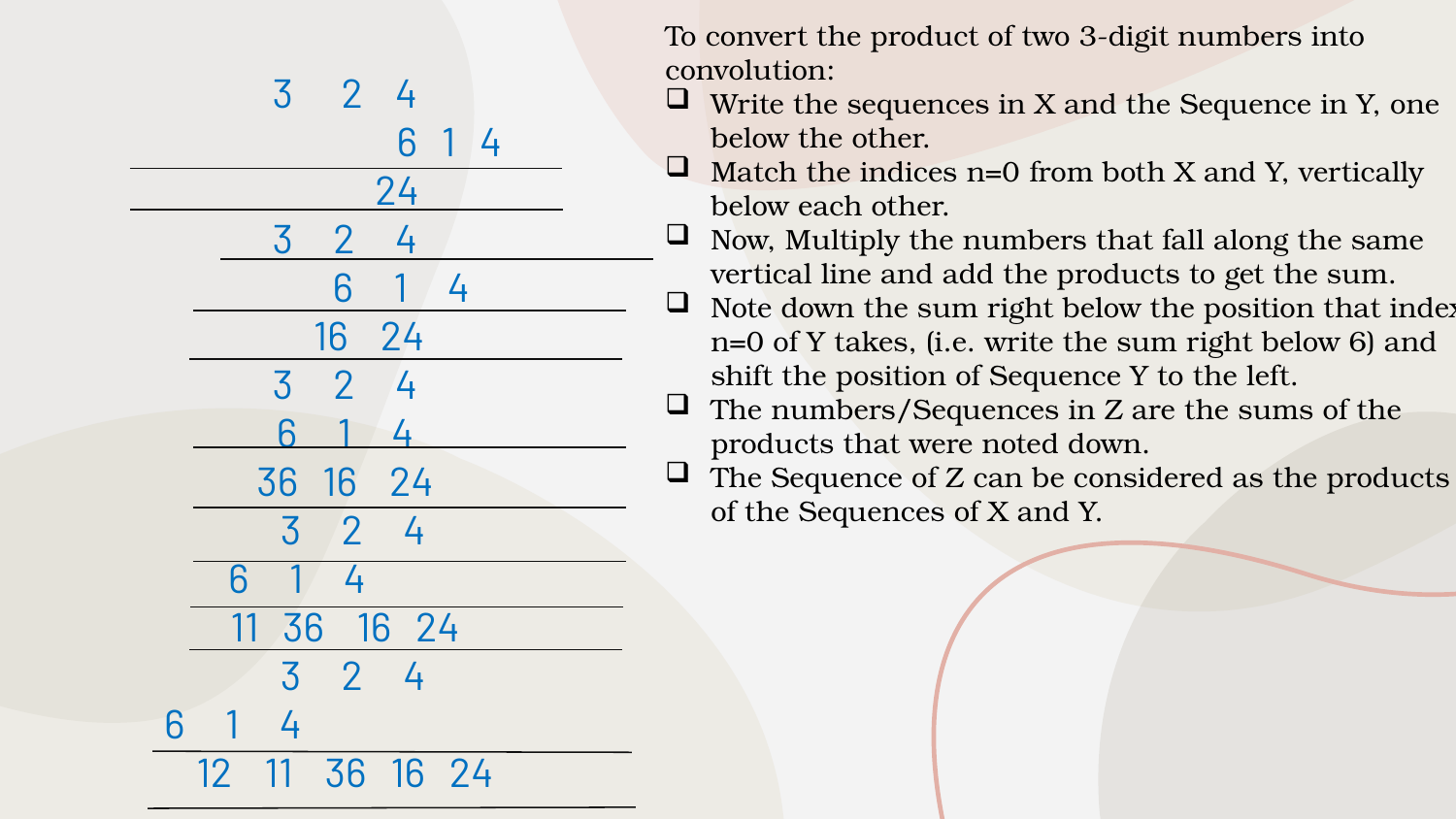

To convert the product of two 3-digit numbers into convolution:
Write the sequences in X and the Sequence in Y, one below the other.
Match the indices n=0 from both X and Y, vertically below each other.
Now, Multiply the numbers that fall along the same vertical line and add the products to get the sum.
Note down the sum right below the position that index n=0 of Y takes, (i.e. write the sum right below 6) and shift the position of Sequence Y to the left.
The numbers/Sequences in Z are the sums of the products that were noted down.
The Sequence of Z can be considered as the products of the Sequences of X and Y.

3      2    4
                          6   1   4
             24
3     2     4
              6     1     4
      16    24
3     2     4
6     1     4
36   16    24
  3     2     4
6     1     4
11   36    16   24
  3     2     4
6     1     4
12    11    36   16   24